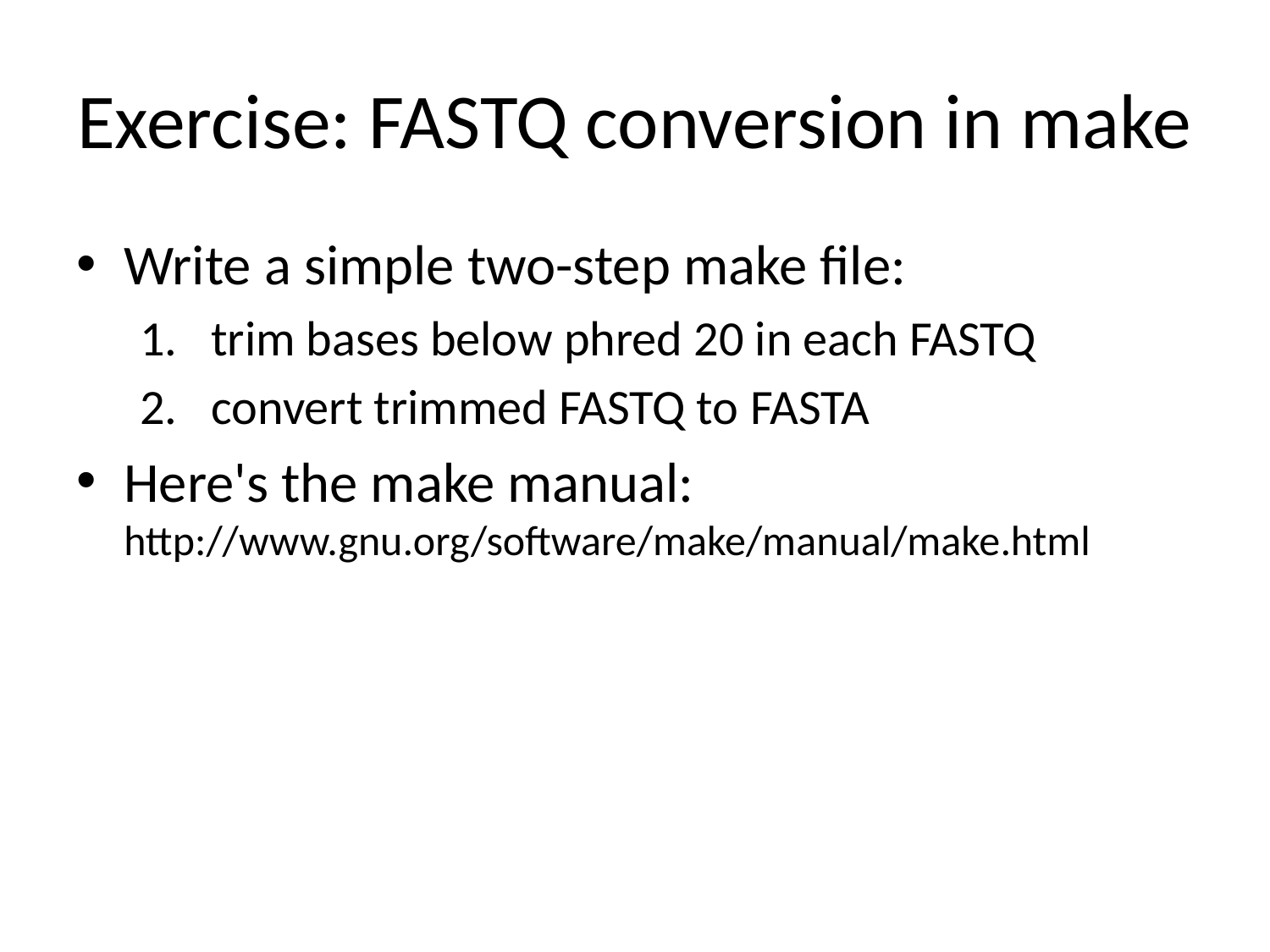

# Exercise: FASTQ conversion in make
Write a simple two-step make file:
trim bases below phred 20 in each FASTQ
convert trimmed FASTQ to FASTA
Here's the make manual:
http://www.gnu.org/software/make/manual/make.html